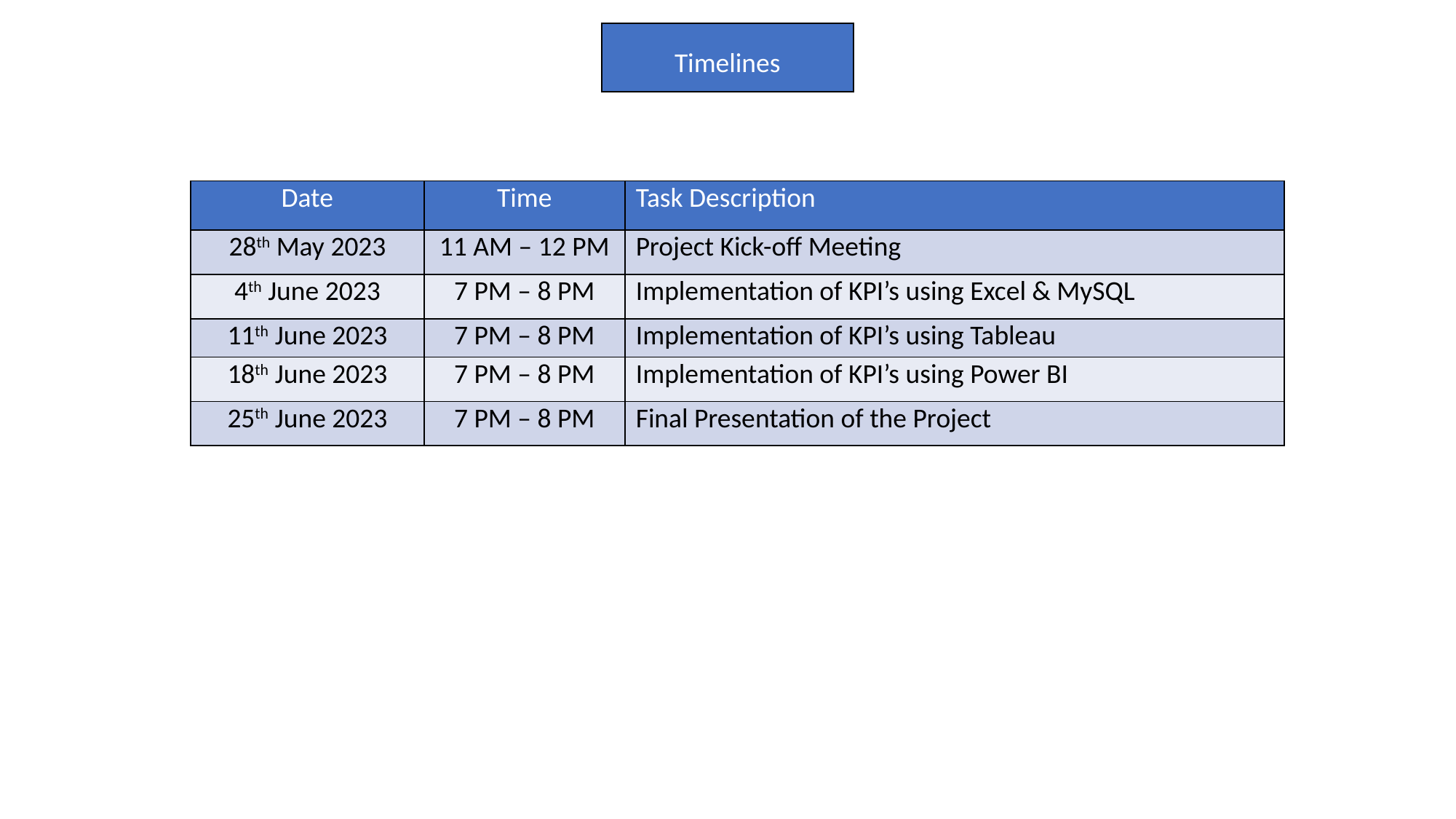

Timelines
| Date | Time | Task Description |
| --- | --- | --- |
| 28th May 2023 | 11 AM – 12 PM | Project Kick-off Meeting |
| 4th June 2023 | 7 PM – 8 PM | Implementation of KPI’s using Excel & MySQL |
| 11th June 2023 | 7 PM – 8 PM | Implementation of KPI’s using Tableau |
| 18th June 2023 | 7 PM – 8 PM | Implementation of KPI’s using Power BI |
| 25th June 2023 | 7 PM – 8 PM | Final Presentation of the Project |